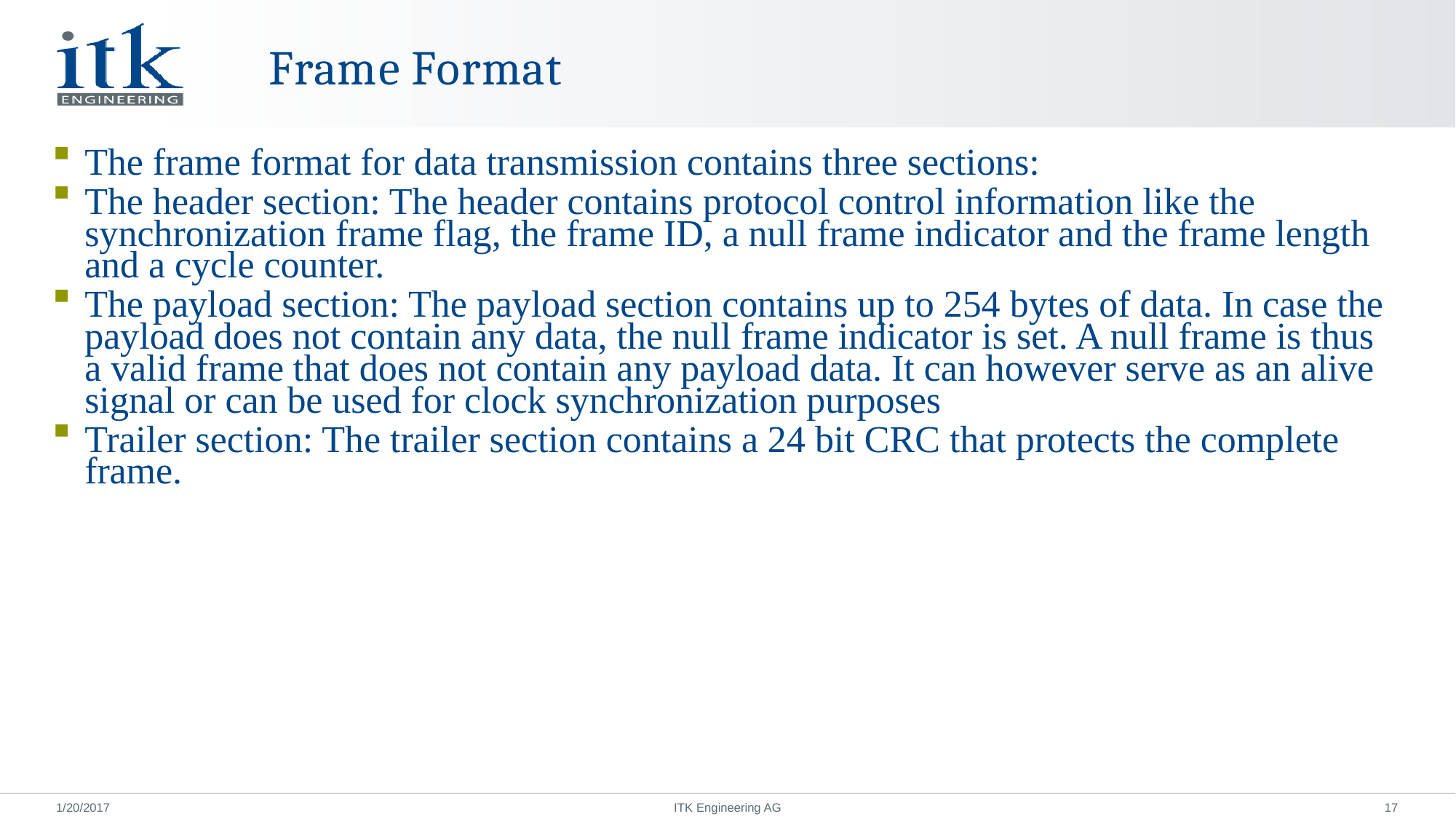

# Frame Format
The frame format for data transmission contains three sections:
The header section: The header contains protocol control information like the synchronization frame flag, the frame ID, a null frame indicator and the frame length and a cycle counter.
The payload section: The payload section contains up to 254 bytes of data. In case the payload does not contain any data, the null frame indicator is set. A null frame is thus a valid frame that does not contain any payload data. It can however serve as an alive signal or can be used for clock synchronization purposes
Trailer section: The trailer section contains a 24 bit CRC that protects the complete frame.

17
1/20/2017
ITK Engineering AG